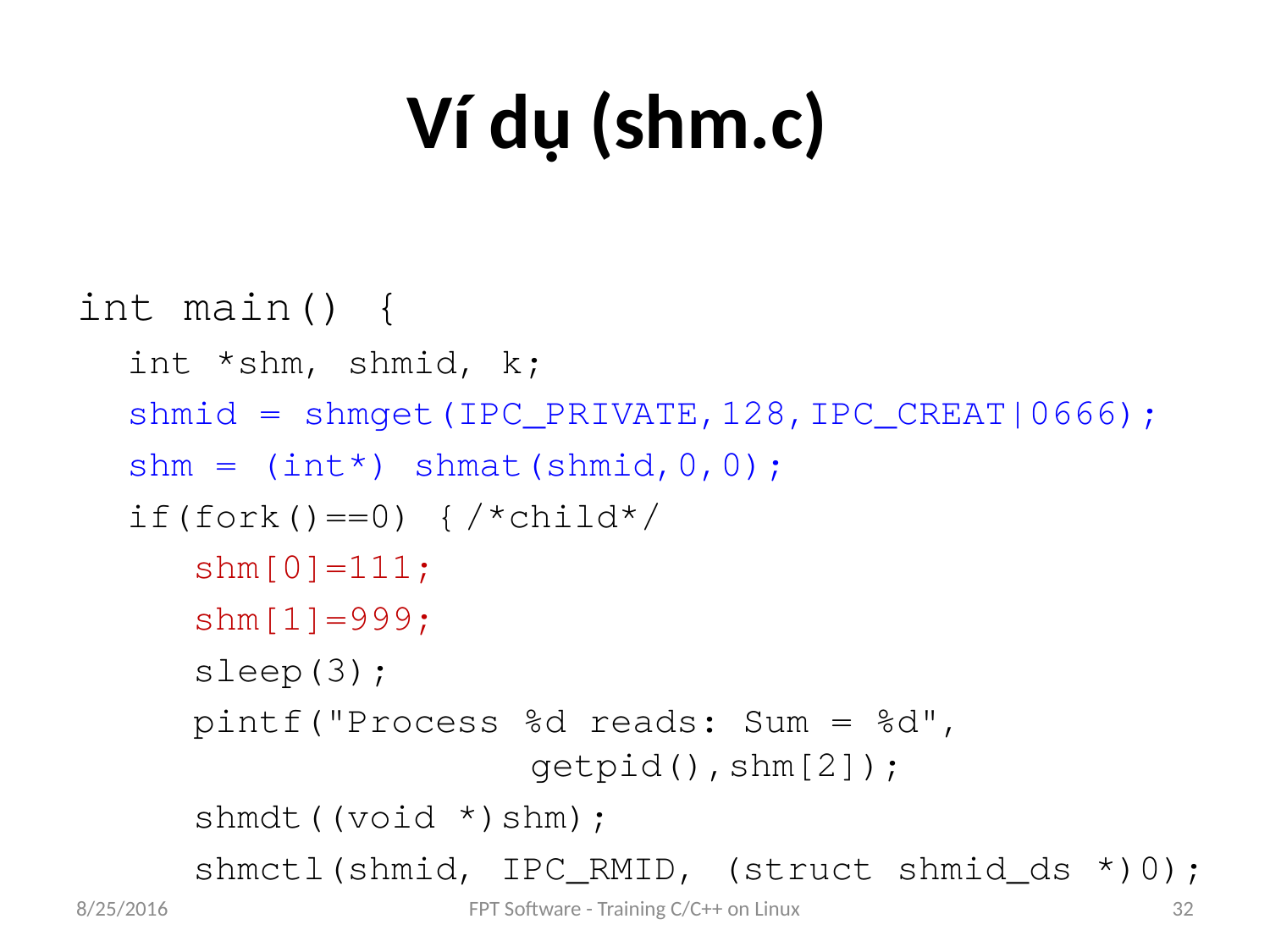

# Ví dụ (shm.c)
int main() {
int *shm, shmid, k;
shmid = shmget(IPC_PRIVATE,128,IPC_CREAT|0666);
shm = (int*) shmat(shmid,0,0);
if(fork()==0) {	/*child*/
shm[0]=111;
shm[1]=999;
sleep(3);
pintf("Process %d reads: Sum = %d", 						getpid(),shm[2]);
shmdt((void *)shm);
shmctl(shmid, IPC_RMID, (struct shmid_ds *)0);

8/25/2016
FPT Software - Training C/C++ on Linux
32